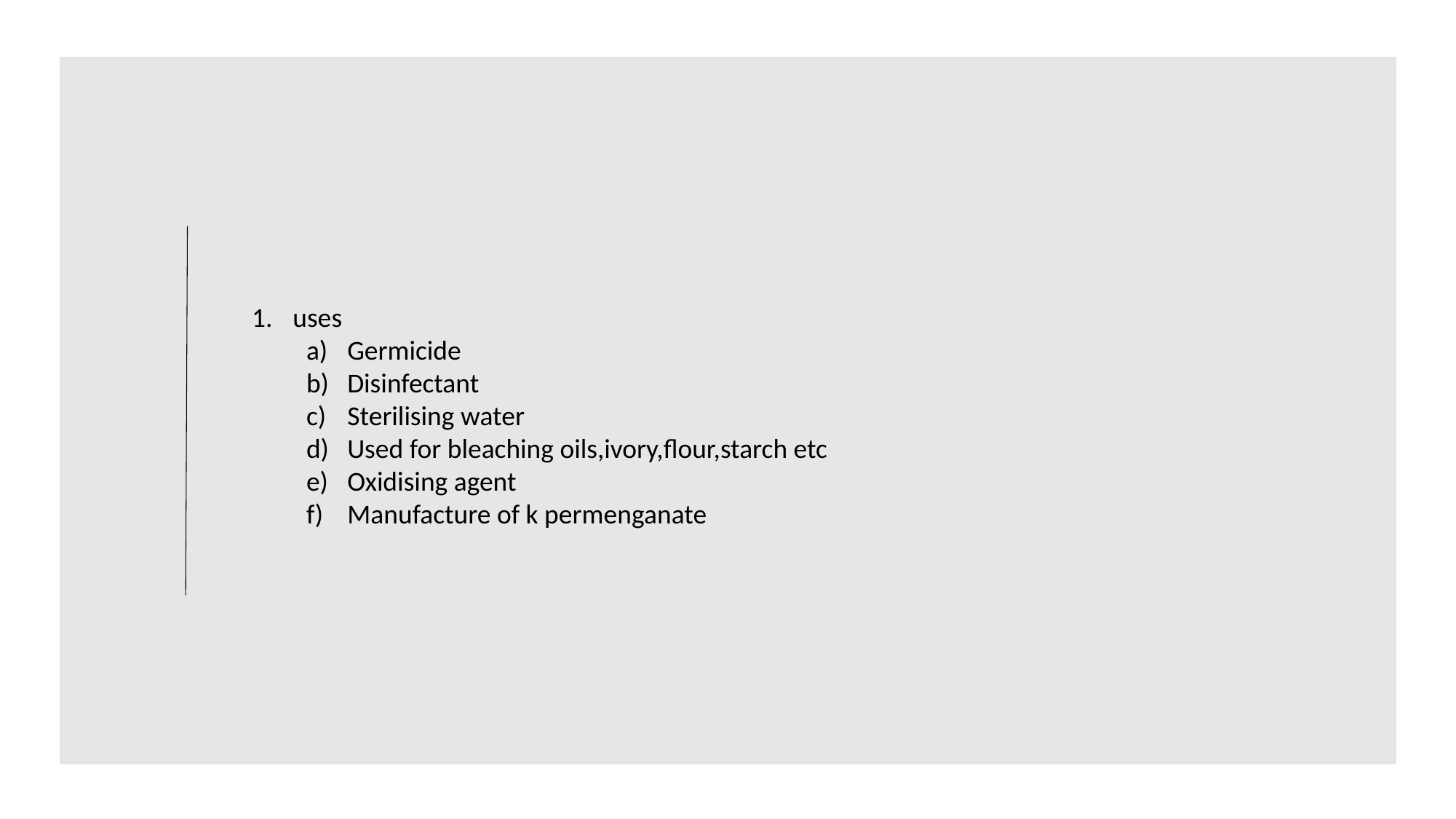

uses
Germicide
Disinfectant
Sterilising water
Used for bleaching oils,ivory,flour,starch etc
Oxidising agent
Manufacture of k permenganate